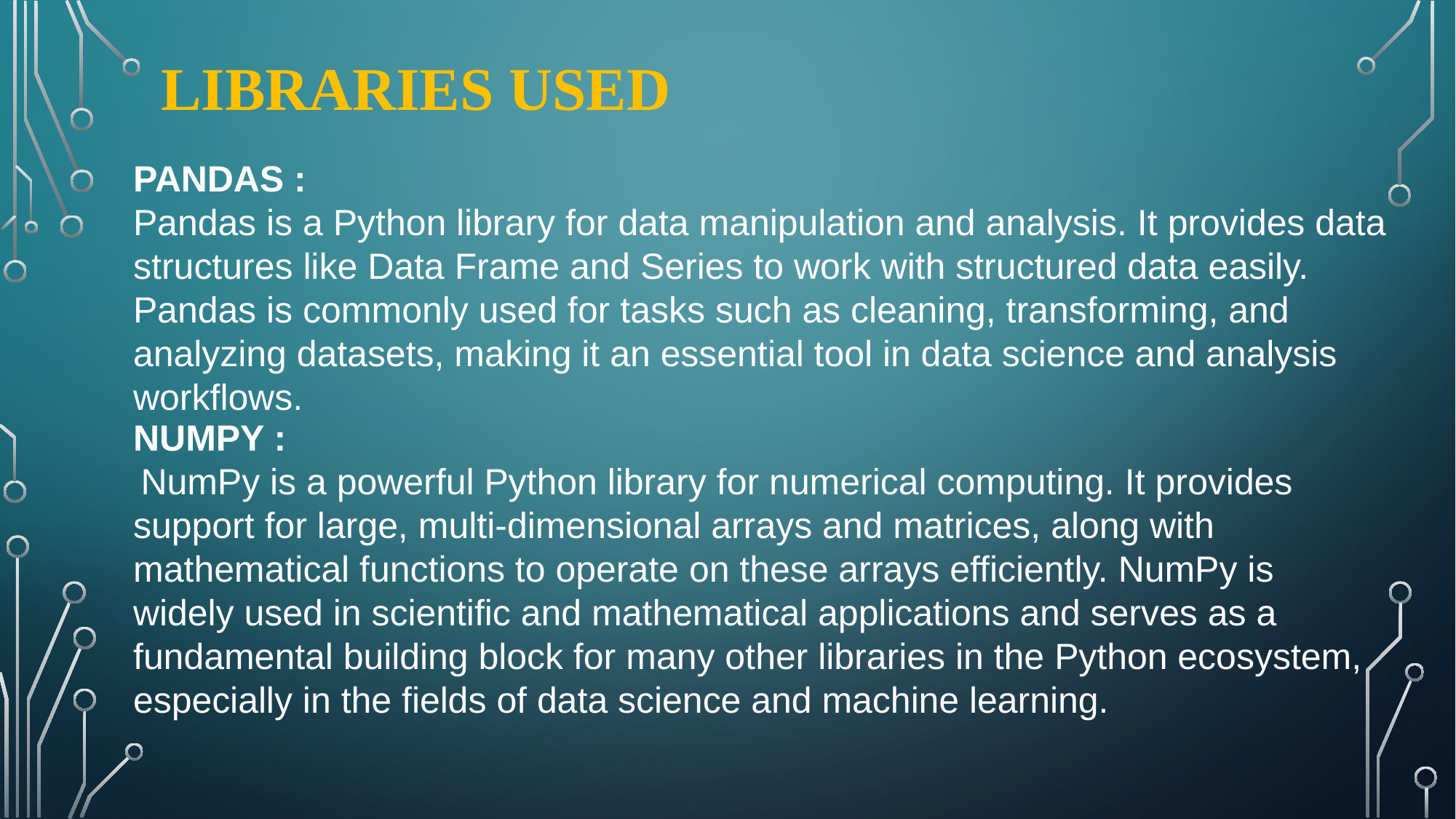

LIBRARIES USED
PANDAS :
Pandas is a Python library for data manipulation and analysis. It provides data structures like Data Frame and Series to work with structured data easily. Pandas is commonly used for tasks such as cleaning, transforming, and analyzing datasets, making it an essential tool in data science and analysis workflows.
NUMPY :
 NumPy is a powerful Python library for numerical computing. It provides support for large, multi-dimensional arrays and matrices, along with mathematical functions to operate on these arrays efficiently. NumPy is widely used in scientific and mathematical applications and serves as a fundamental building block for many other libraries in the Python ecosystem, especially in the fields of data science and machine learning.